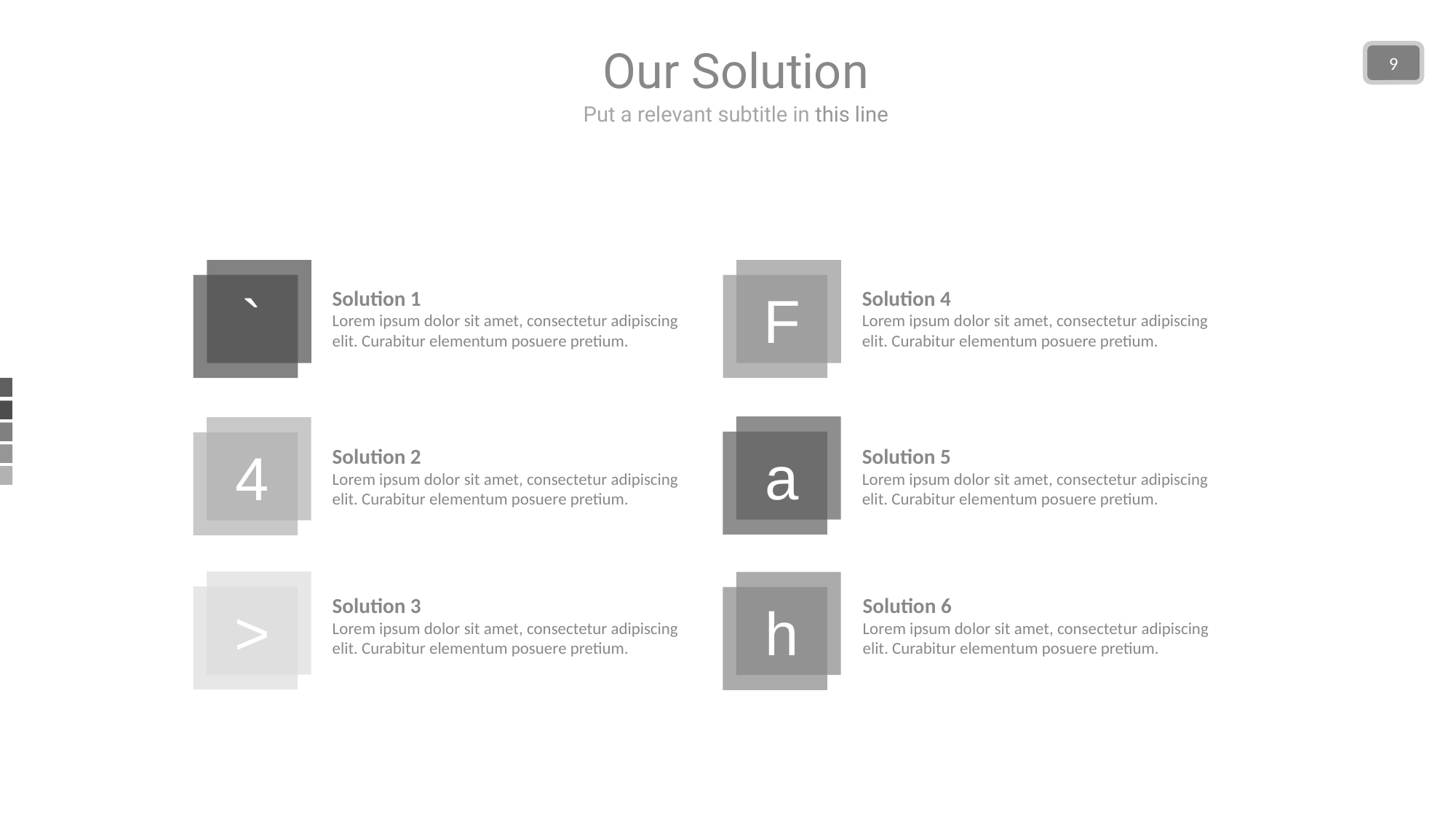

Our Solution
9
Put a relevant subtitle in this line

`

F

Solution 1
Lorem ipsum dolor sit amet, consectetur adipiscing elit. Curabitur elementum posuere pretium.
Solution 4
Lorem ipsum dolor sit amet, consectetur adipiscing elit. Curabitur elementum posuere pretium.

a

4

Solution 2
Lorem ipsum dolor sit amet, consectetur adipiscing elit. Curabitur elementum posuere pretium.
Solution 5
Lorem ipsum dolor sit amet, consectetur adipiscing elit. Curabitur elementum posuere pretium.

>

h

Solution 3
Lorem ipsum dolor sit amet, consectetur adipiscing elit. Curabitur elementum posuere pretium.
Solution 6
Lorem ipsum dolor sit amet, consectetur adipiscing elit. Curabitur elementum posuere pretium.